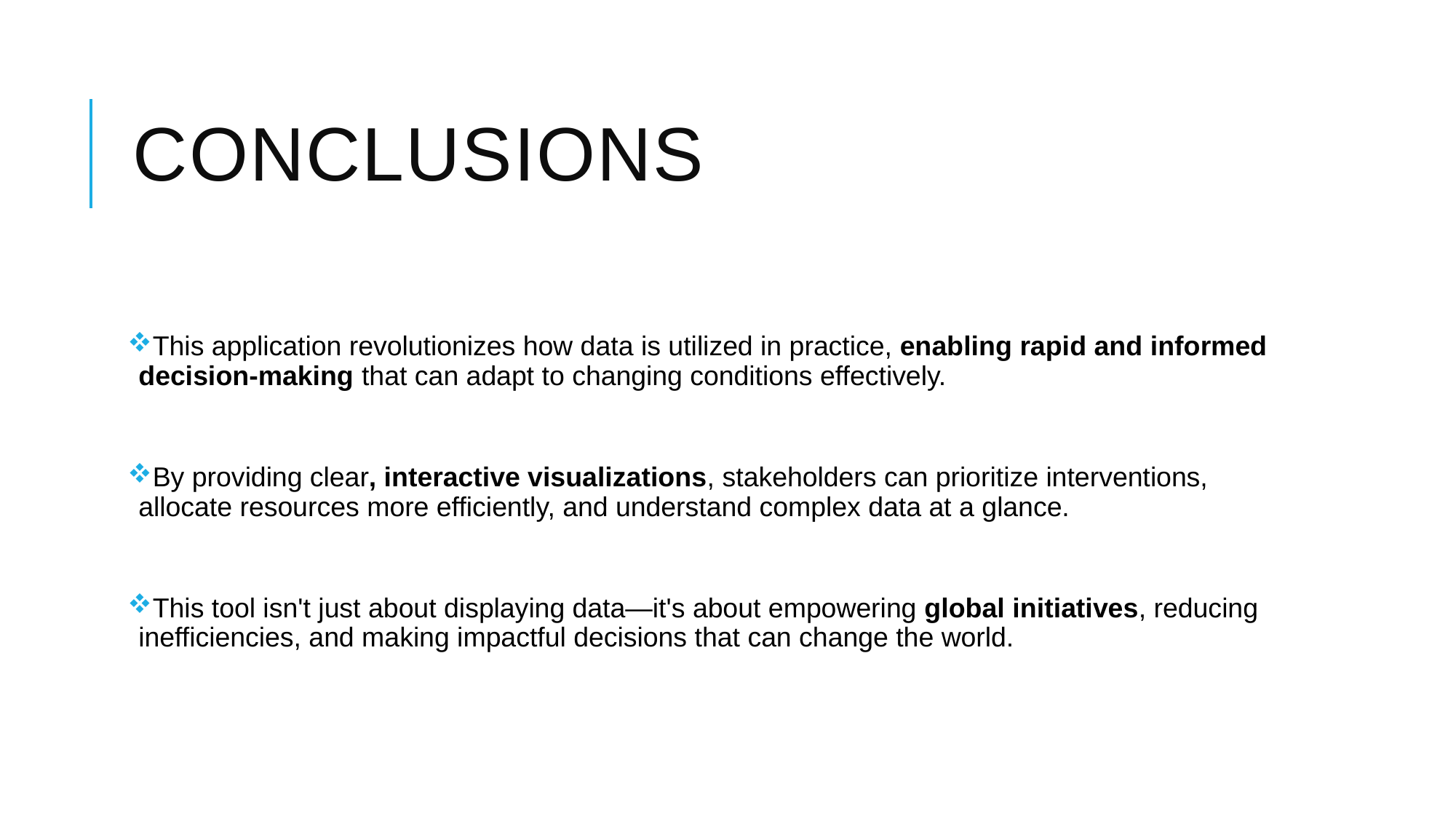

# Conclusions

This application revolutionizes how data is utilized in practice, enabling rapid and informed decision-making that can adapt to changing conditions effectively.

By providing clear, interactive visualizations, stakeholders can prioritize interventions, allocate resources more efficiently, and understand complex data at a glance.

This tool isn't just about displaying data—it's about empowering global initiatives, reducing inefficiencies, and making impactful decisions that can change the world.